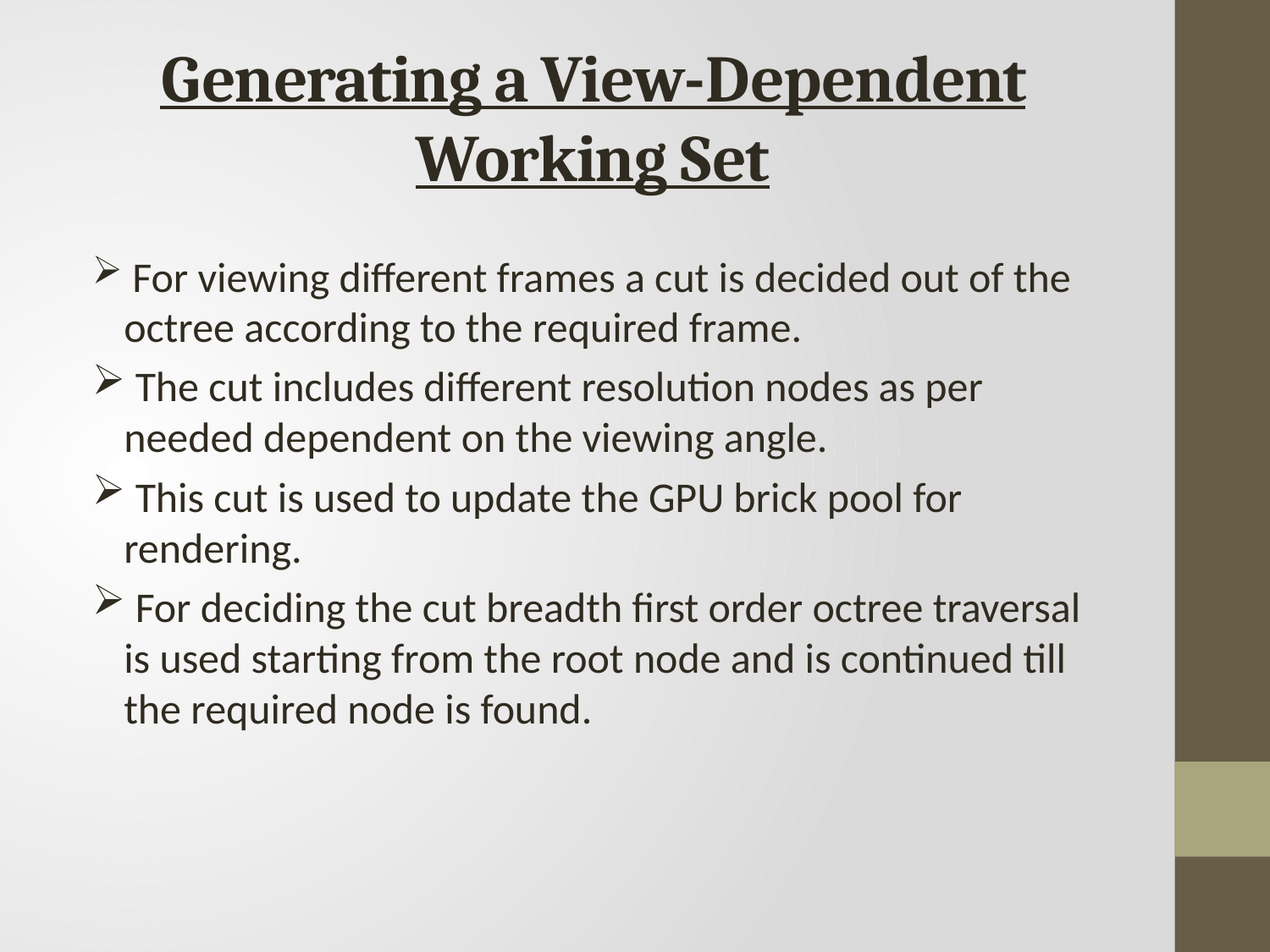

# Generating a View-Dependent Working Set
 For viewing different frames a cut is decided out of the octree according to the required frame.
 The cut includes different resolution nodes as per needed dependent on the viewing angle.
 This cut is used to update the GPU brick pool for rendering.
 For deciding the cut breadth first order octree traversal is used starting from the root node and is continued till the required node is found.